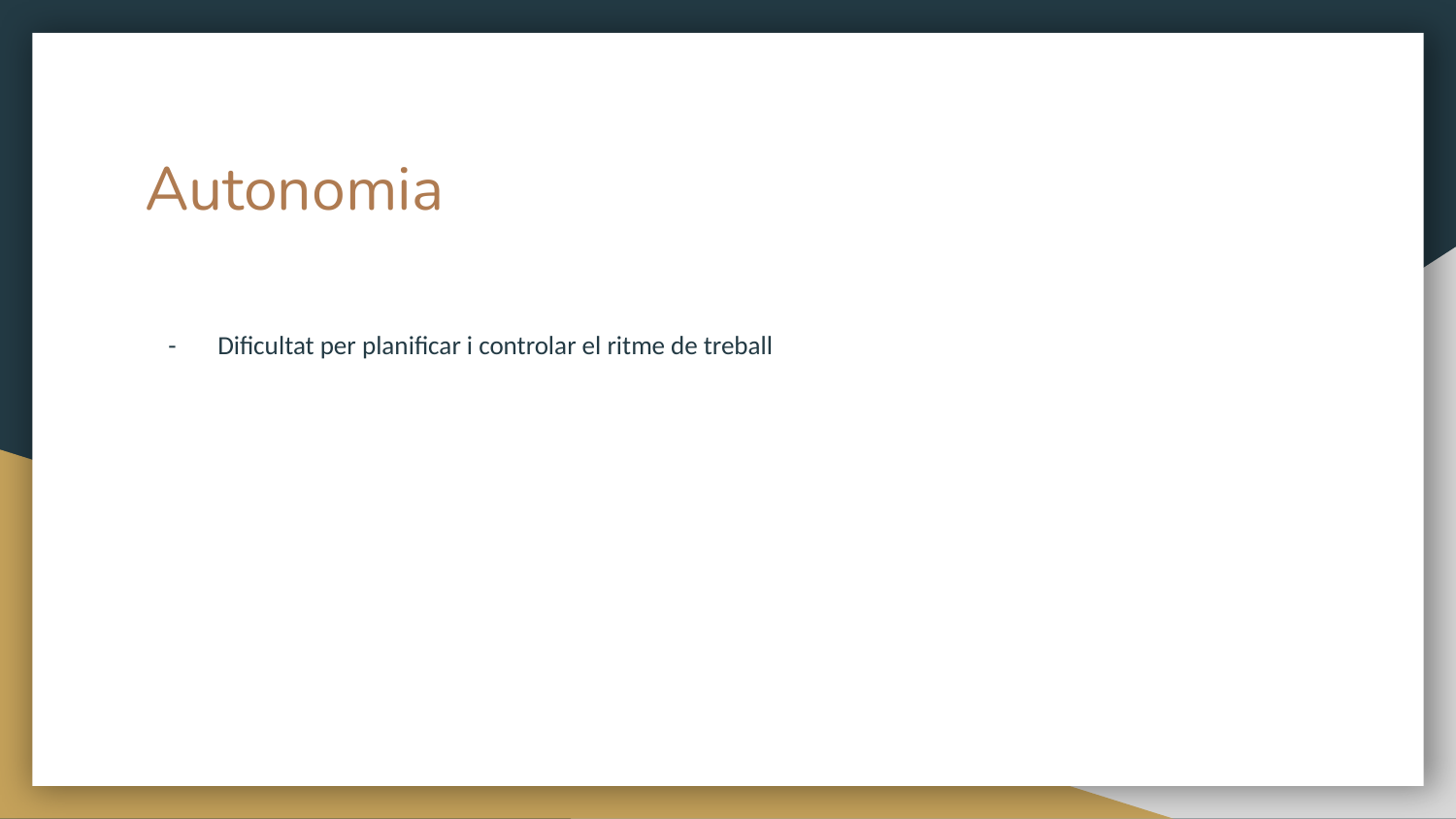

# Autonomia
Dificultat per planificar i controlar el ritme de treball